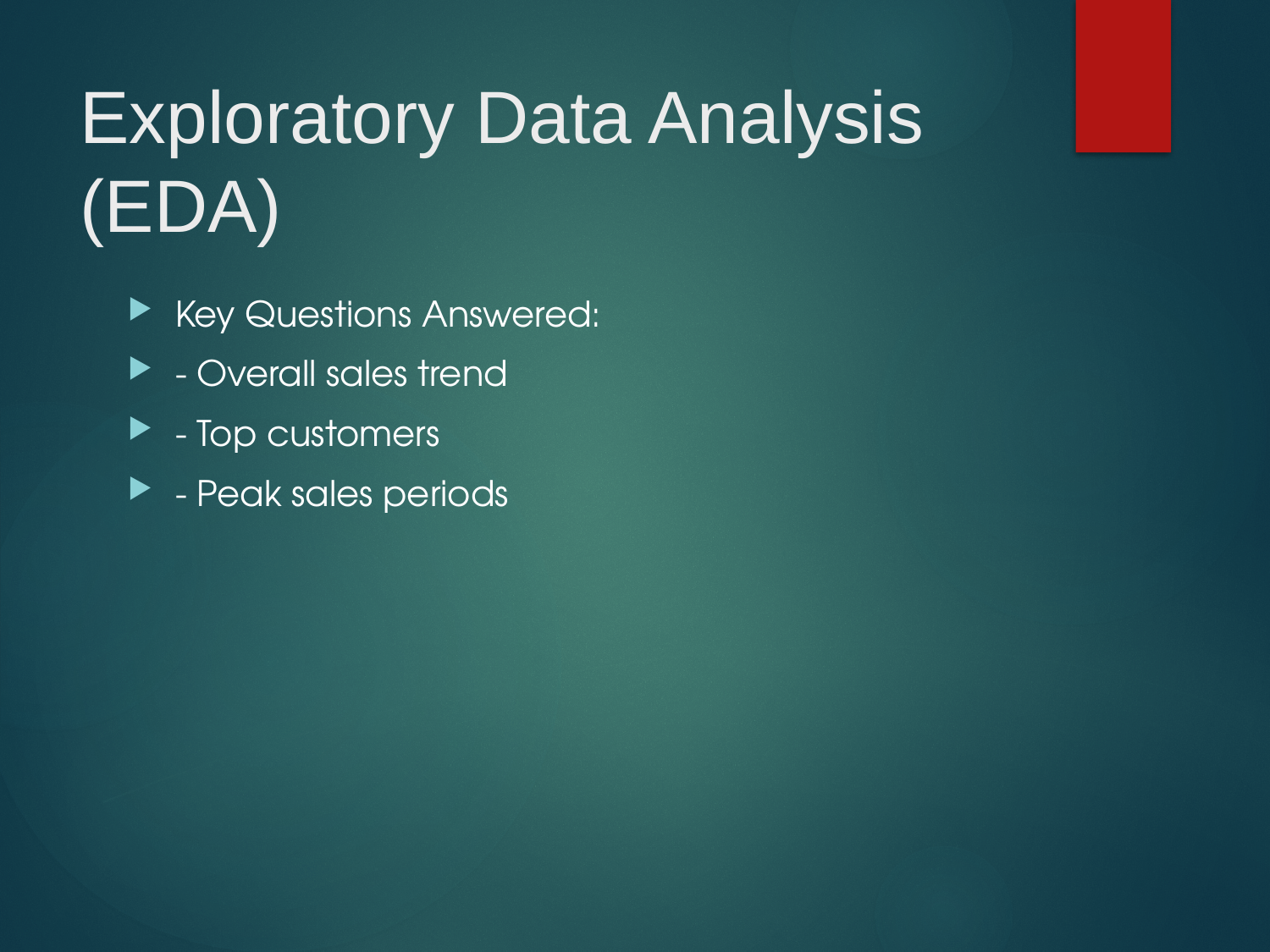

# Exploratory Data Analysis (EDA)
Key Questions Answered:
- Overall sales trend
- Top customers
- Peak sales periods